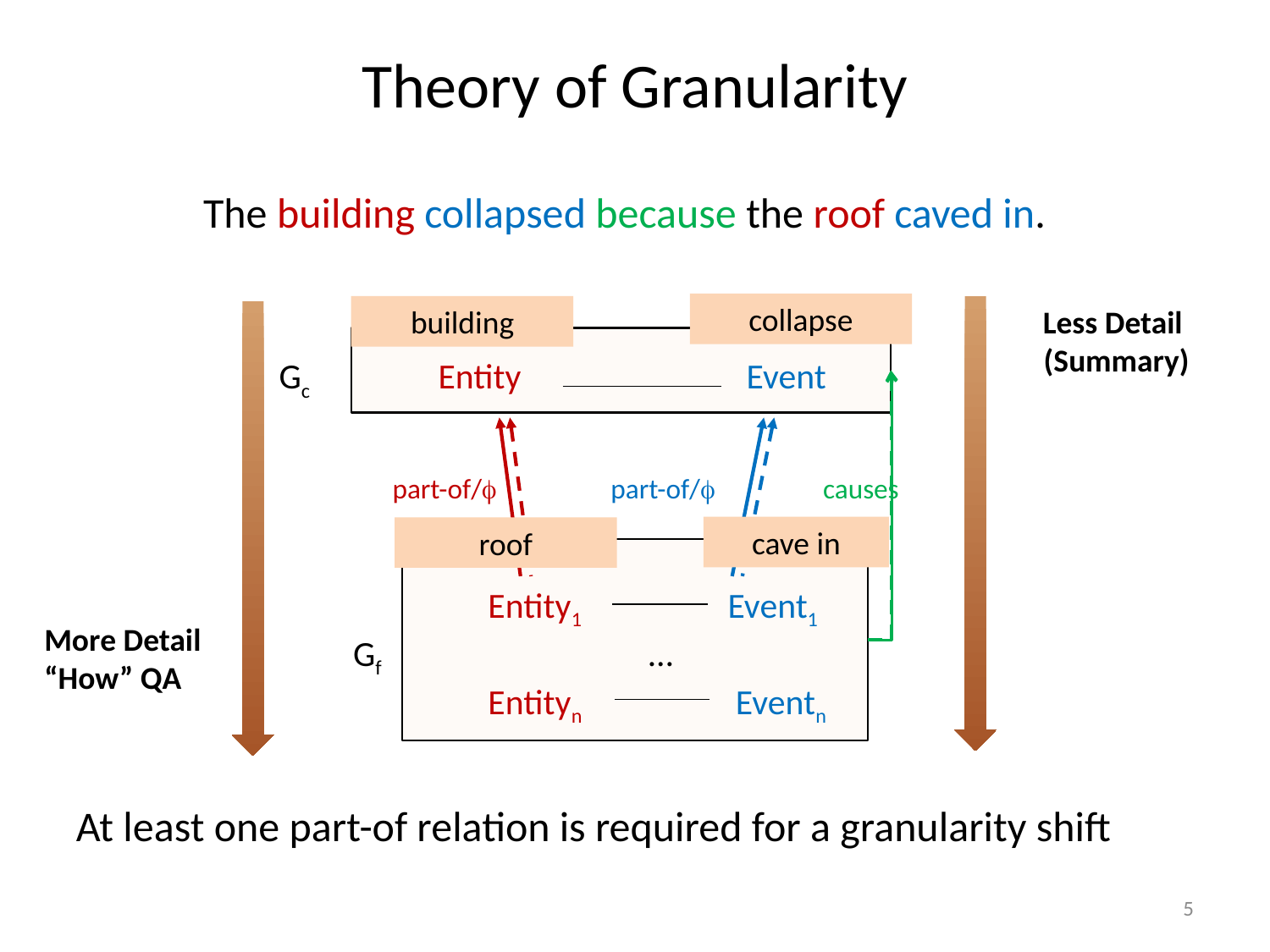

# Theory of Granularity
The building collapsed because the roof caved in.
collapse
building

Less Detail
(Summary)

Gc 	    Entity                            Event
    part-of/φ                  part-of/φ                 causes
cave in
roof

	 Entity1	               Event1
Gf	                     …
 	 Entityn	                Eventn
More Detail
“How” QA
At least one part-of relation is required for a granularity shift
5